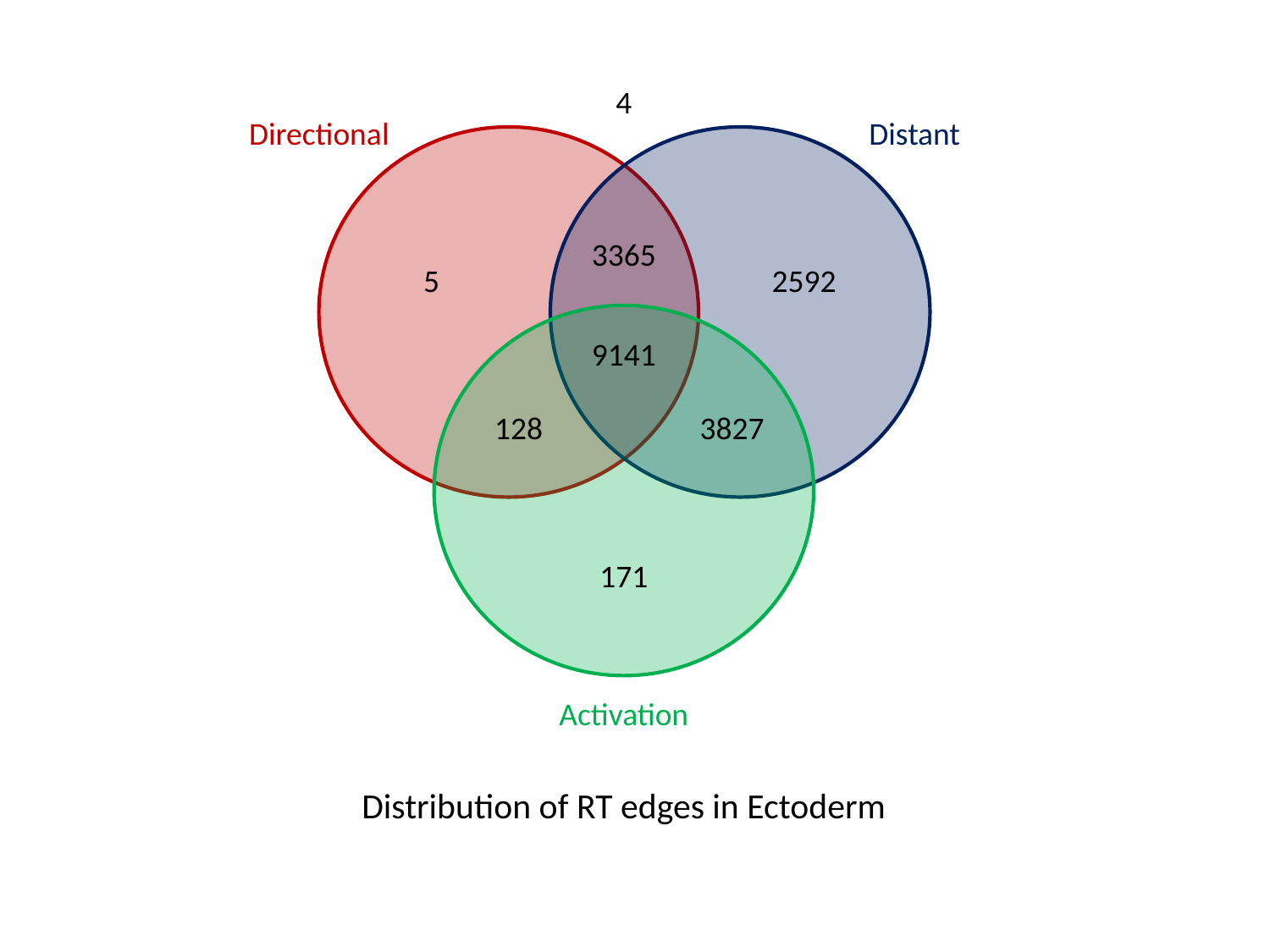

4
Directional
Distant

3365
5
2592

9141
128
3827
171
Activation
Distribution of RT edges in Ectoderm